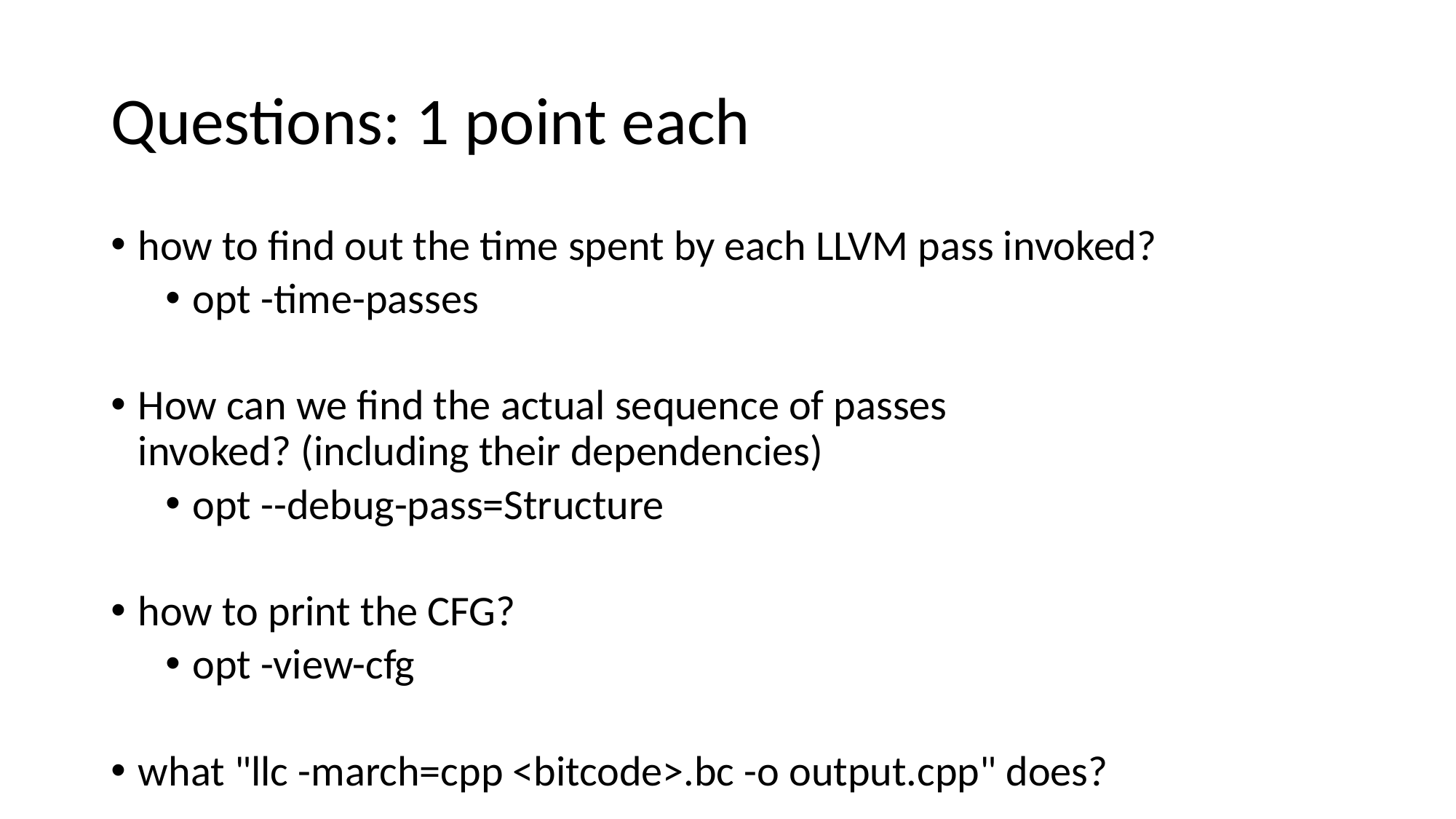

# Questions: 1 point each
how to find out the time spent by each LLVM pass invoked?
opt -time-passes
How can we find the actual sequence of passes
invoked? (including their dependencies)
opt --debug-pass=Structure
how to print the CFG?
opt -view-cfg
what "llc -march=cpp <bitcode>.bc -o output.cpp" does?